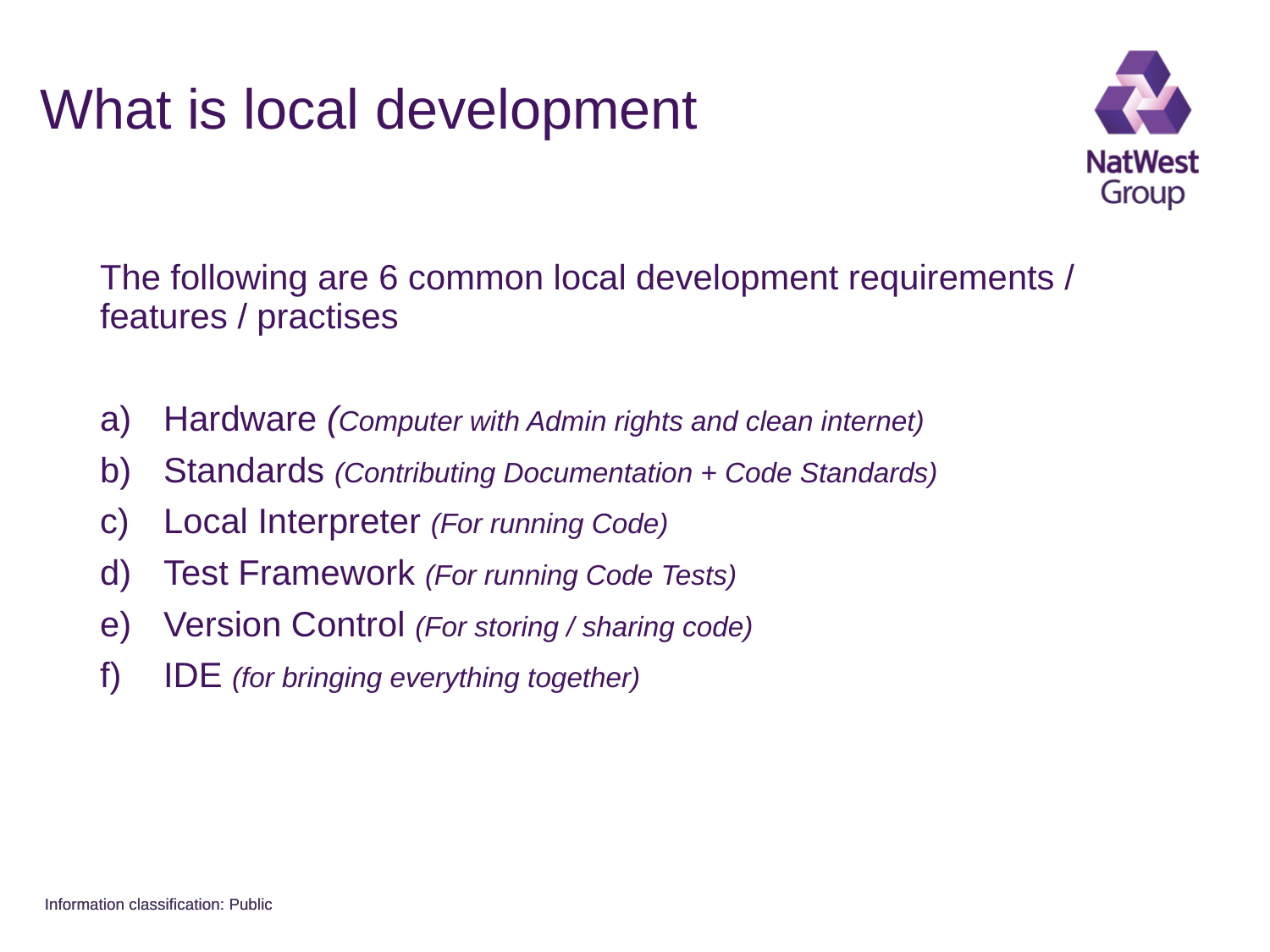

FOR INTERNAL USE ONLY
# What is local development
The following are 6 common local development requirements / features / practises

Hardware (Computer with Admin rights and clean internet)
Standards (Contributing Documentation + Code Standards)
Local Interpreter (For running Code)
Test Framework (For running Code Tests)
Version Control (For storing / sharing code)
IDE (for bringing everything together)

Information classiﬁcation: Public